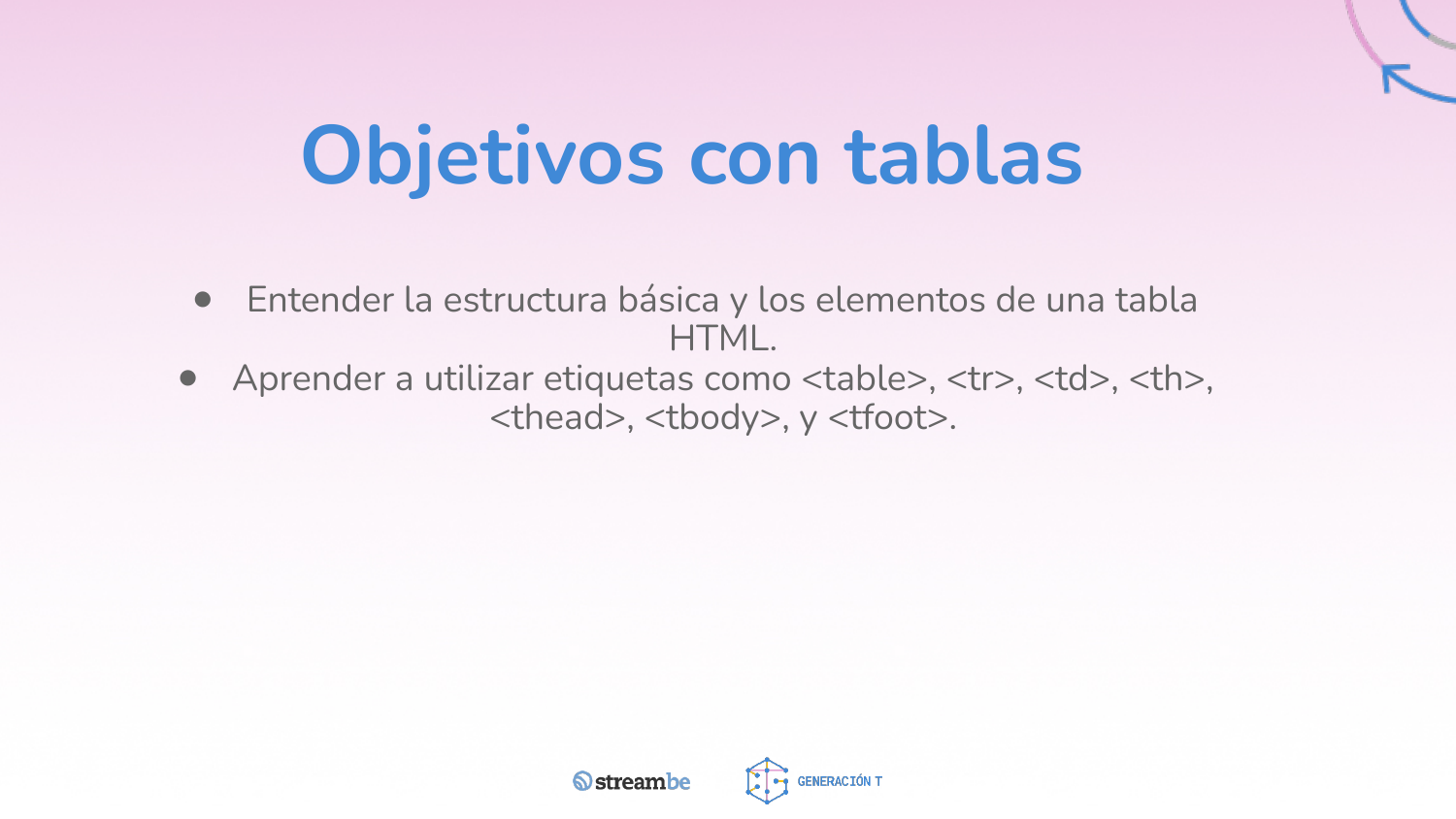

# Objetivos con tablas
Entender la estructura básica y los elementos de una tabla HTML.
Aprender a utilizar etiquetas como <table>, <tr>, <td>, <th>, <thead>, <tbody>, y <tfoot>.